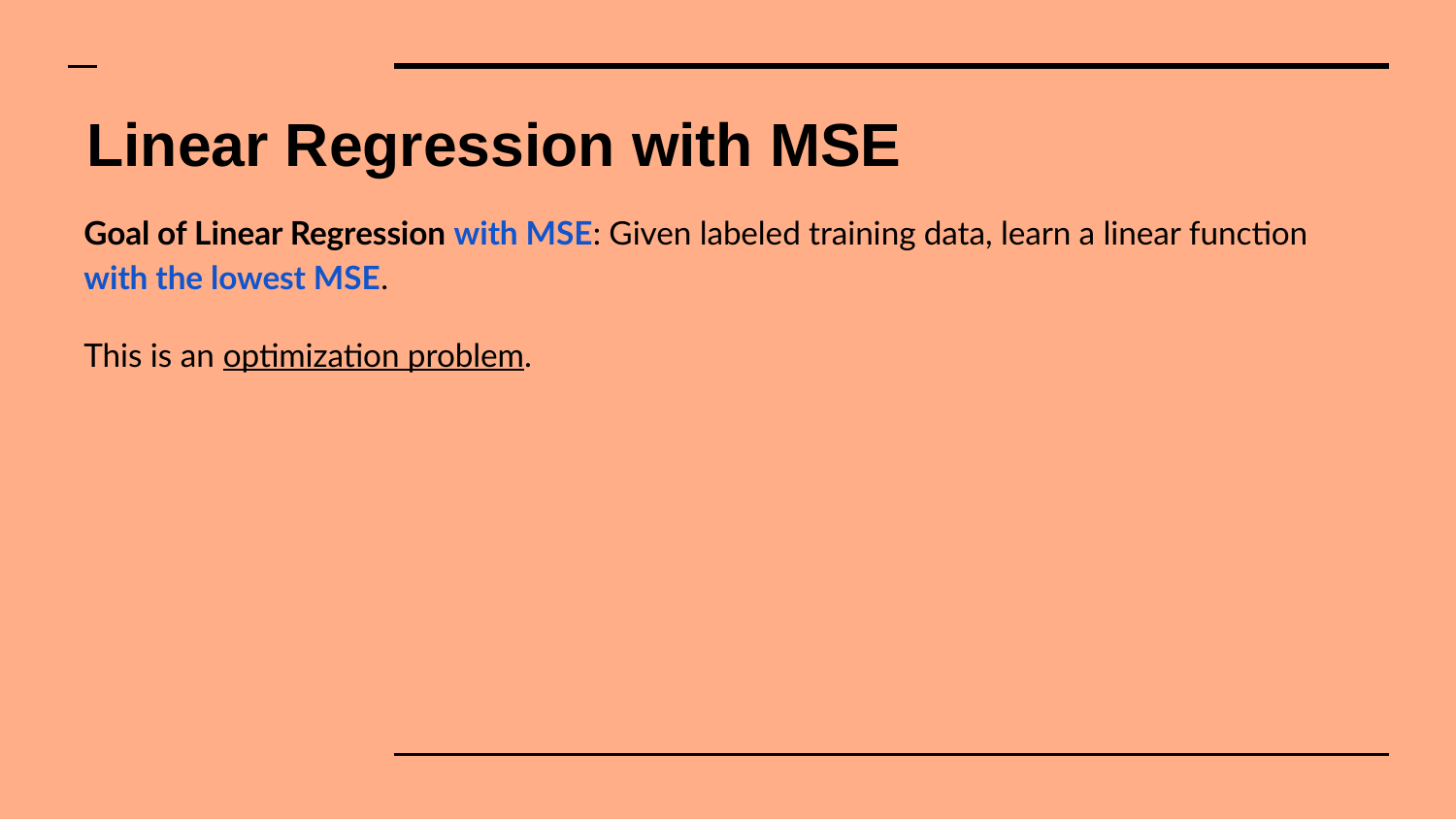

# Linear Regression with MSE
Goal of Linear Regression with MSE: Given labeled training data, learn a linear function with the lowest MSE.
This is an optimization problem.